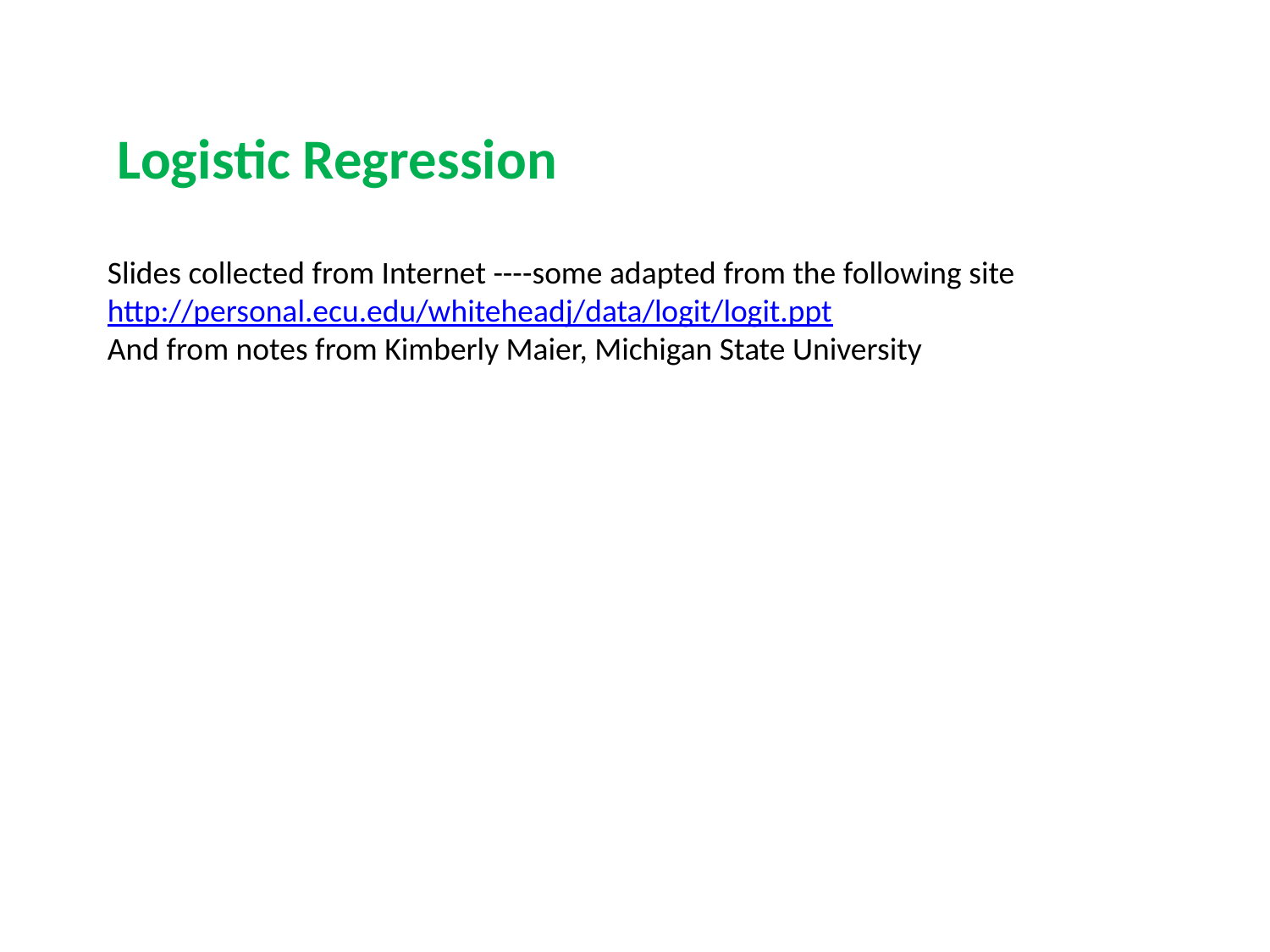

Logistic Regression
Slides collected from Internet ----some adapted from the following site
http://personal.ecu.edu/whiteheadj/data/logit/logit.ppt
And from notes from Kimberly Maier, Michigan State University